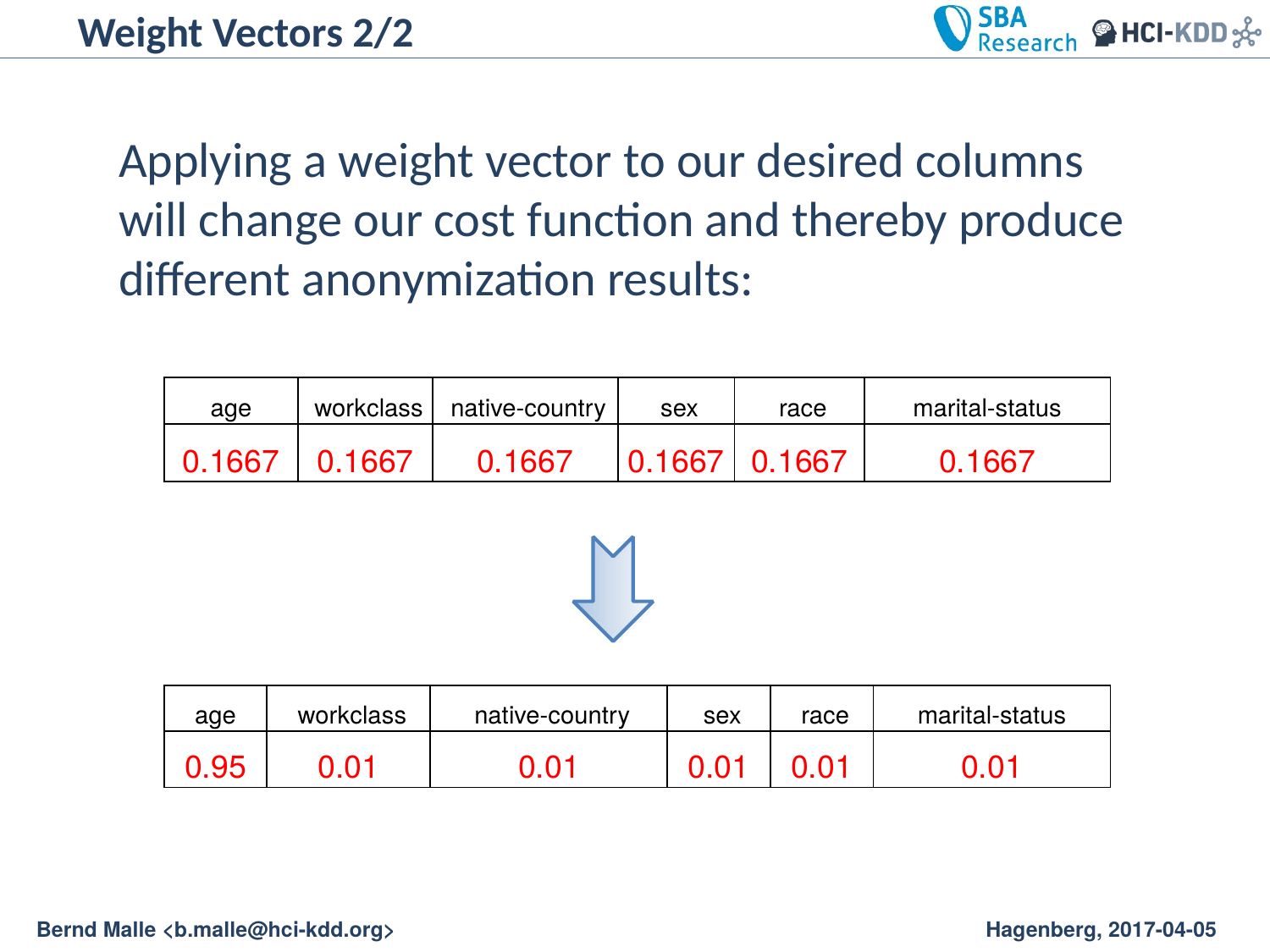

Weight Vectors 2/2
Applying a weight vector to our desired columns will change our cost function and thereby produce different anonymization results:
| age | workclass | native-country | sex | race | marital-status |
| --- | --- | --- | --- | --- | --- |
| 0.1667 | 0.1667 | 0.1667 | 0.1667 | 0.1667 | 0.1667 |

| age | workclass | native-country | sex | race | marital-status |
| --- | --- | --- | --- | --- | --- |
| 0.95 | 0.01 | 0.01 | 0.01 | 0.01 | 0.01 |